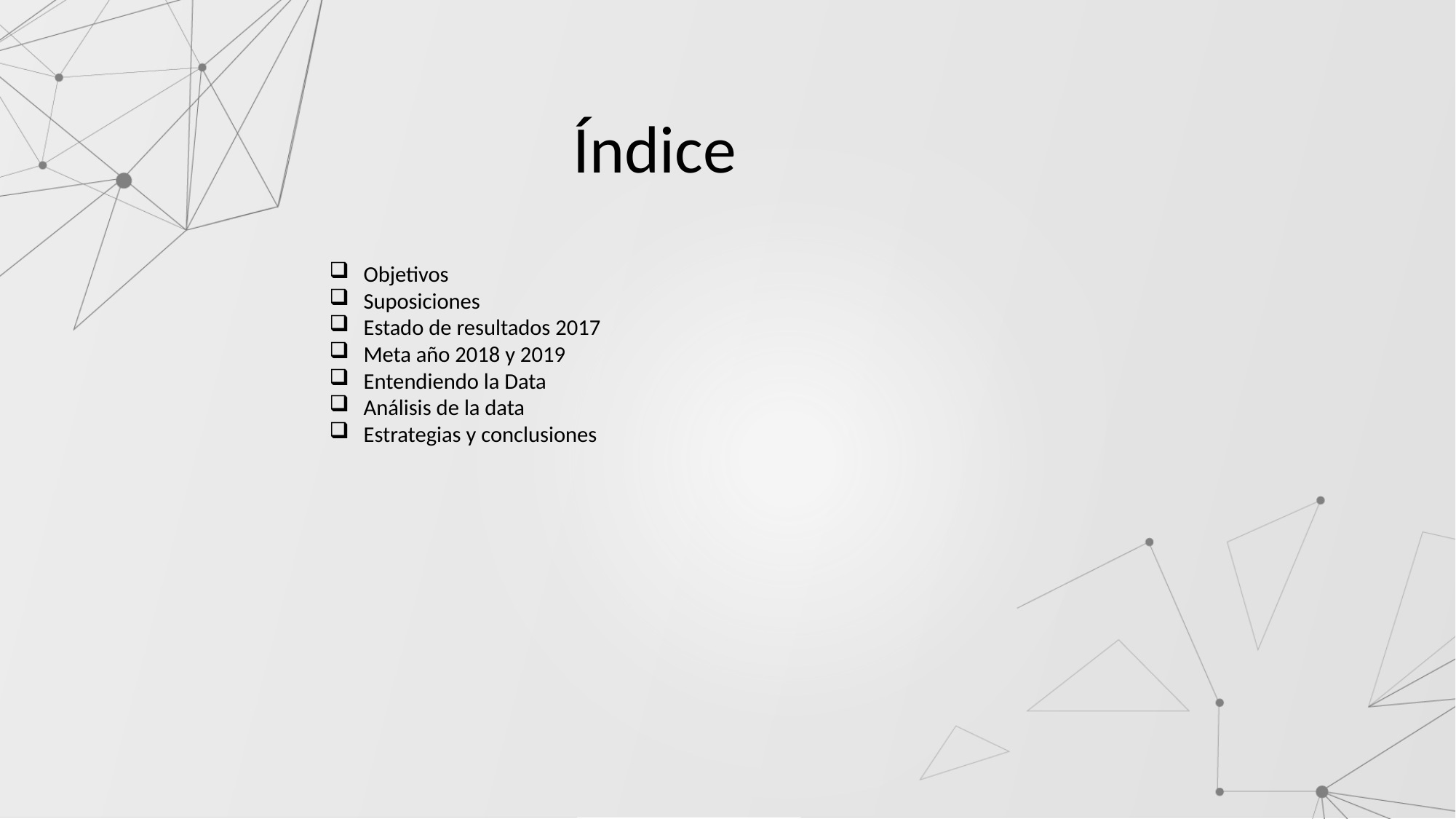

# Índice
Objetivos
Suposiciones
Estado de resultados 2017
Meta año 2018 y 2019
Entendiendo la Data
Análisis de la data
Estrategias y conclusiones